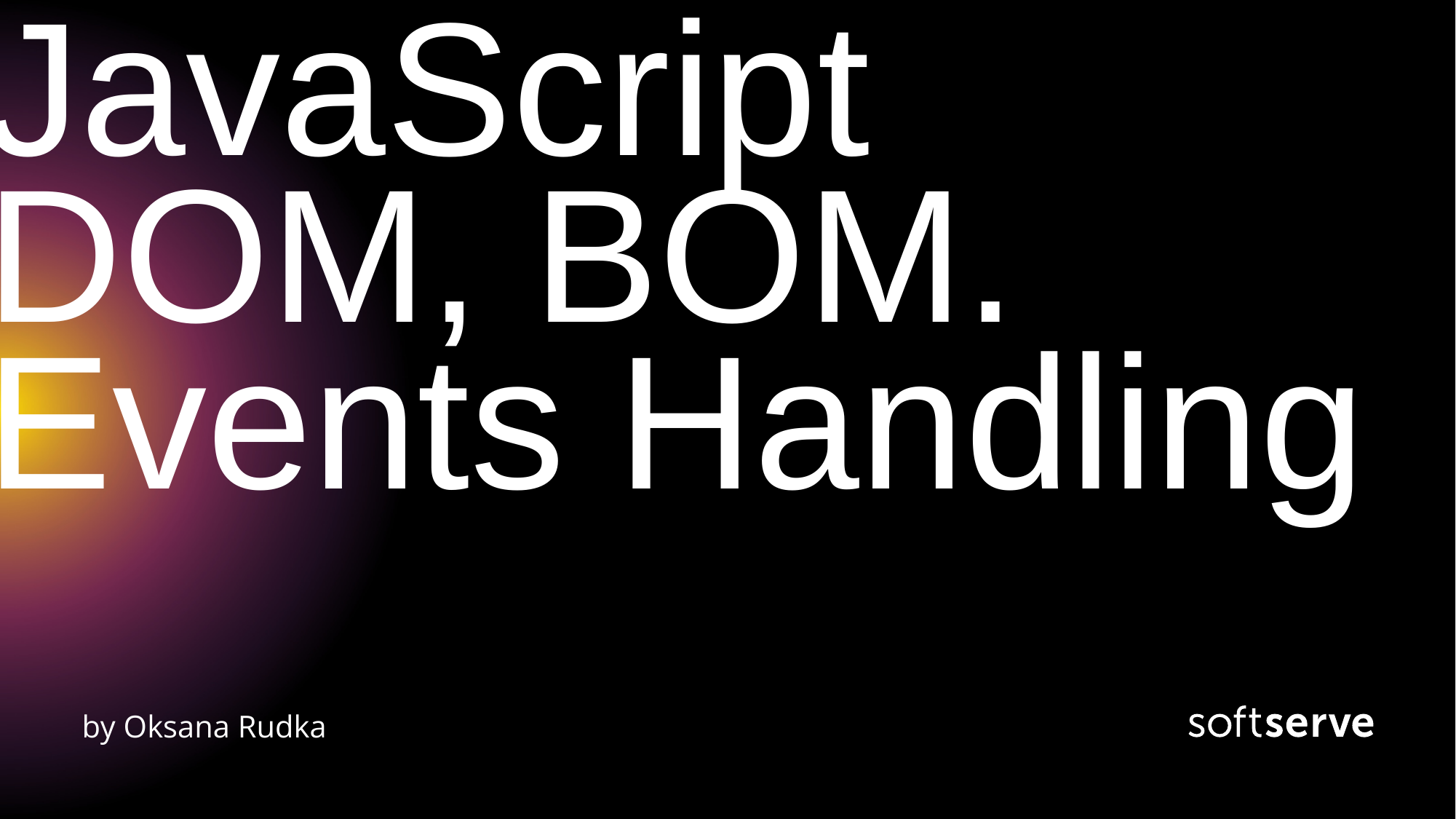

# JavaScript DOM, BOM. Events Handling
by Oksana Rudka